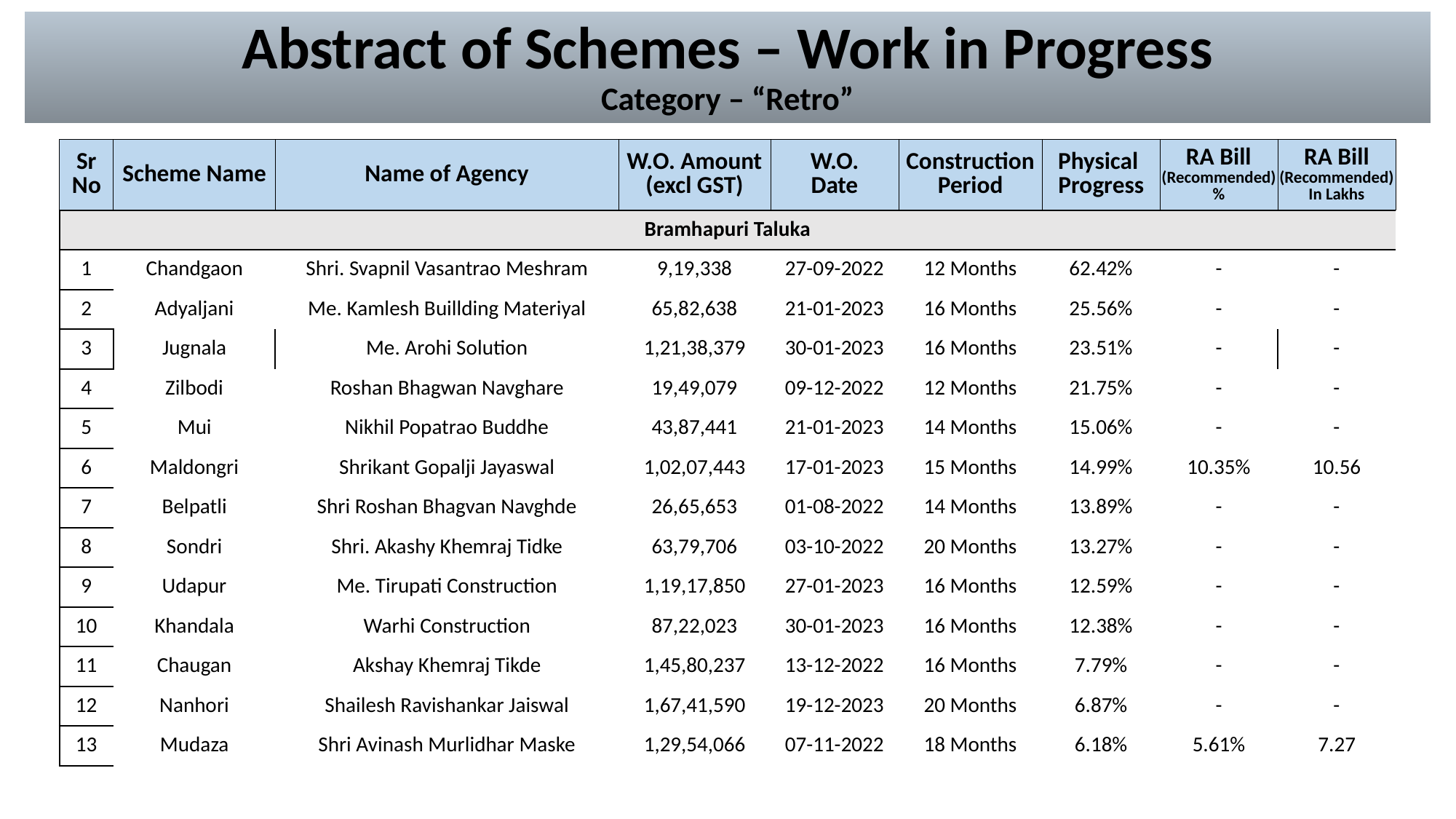

# Abstract of Schemes – Work in Progress Category – “Retro”
| Sr No | Scheme Name | Name of Agency | W.O. Amount (excl GST) | W.O. Date | Construction Period | Physical Progress | RA Bill (Recommended) % | RA Bill (Recommended) In Lakhs |
| --- | --- | --- | --- | --- | --- | --- | --- | --- |
| Bramhapuri Taluka |  |  |  |  |  |  |  |  |
| --- | --- | --- | --- | --- | --- | --- | --- | --- |
| 1 | Chandgaon | Shri. Svapnil Vasantrao Meshram | 9,19,338 | 27-09-2022 | 12 Months | 62.42% | - | - |
| 2 | Adyaljani | Me. Kamlesh Buillding Materiyal | 65,82,638 | 21-01-2023 | 16 Months | 25.56% | - | - |
| 3 | Jugnala | Me. Arohi Solution | 1,21,38,379 | 30-01-2023 | 16 Months | 23.51% | - | - |
| 4 | Zilbodi | Roshan Bhagwan Navghare | 19,49,079 | 09-12-2022 | 12 Months | 21.75% | - | - |
| 5 | Mui | Nikhil Popatrao Buddhe | 43,87,441 | 21-01-2023 | 14 Months | 15.06% | - | - |
| 6 | Maldongri | Shrikant Gopalji Jayaswal | 1,02,07,443 | 17-01-2023 | 15 Months | 14.99% | 10.35% | 10.56 |
| 7 | Belpatli | Shri Roshan Bhagvan Navghde | 26,65,653 | 01-08-2022 | 14 Months | 13.89% | - | - |
| 8 | Sondri | Shri. Akashy Khemraj Tidke | 63,79,706 | 03-10-2022 | 20 Months | 13.27% | - | - |
| 9 | Udapur | Me. Tirupati Construction | 1,19,17,850 | 27-01-2023 | 16 Months | 12.59% | - | - |
| 10 | Khandala | Warhi Construction | 87,22,023 | 30-01-2023 | 16 Months | 12.38% | - | - |
| 11 | Chaugan | Akshay Khemraj Tikde | 1,45,80,237 | 13-12-2022 | 16 Months | 7.79% | - | - |
| 12 | Nanhori | Shailesh Ravishankar Jaiswal | 1,67,41,590 | 19-12-2023 | 20 Months | 6.87% | - | - |
| 13 | Mudaza | Shri Avinash Murlidhar Maske | 1,29,54,066 | 07-11-2022 | 18 Months | 6.18% | 5.61% | 7.27 |